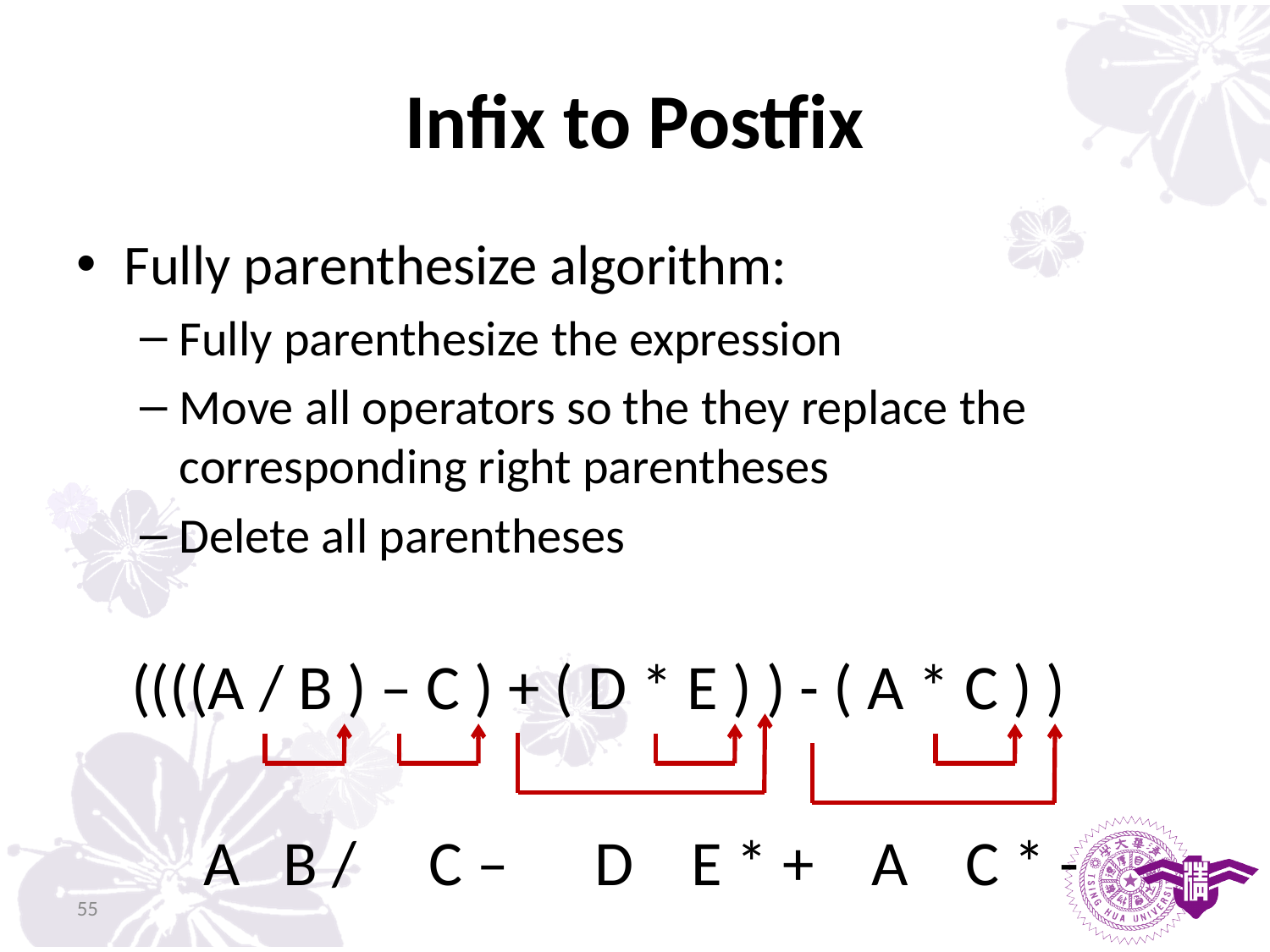

# Infix to Postfix
Fully parenthesize algorithm:
Fully parenthesize the expression
Move all operators so the they replace the corresponding right parentheses
Delete all parentheses

((((A / B ) – C ) + ( D * E ) ) - ( A * C ) )
A   B /     C –      D    E * +    A    C * -
55